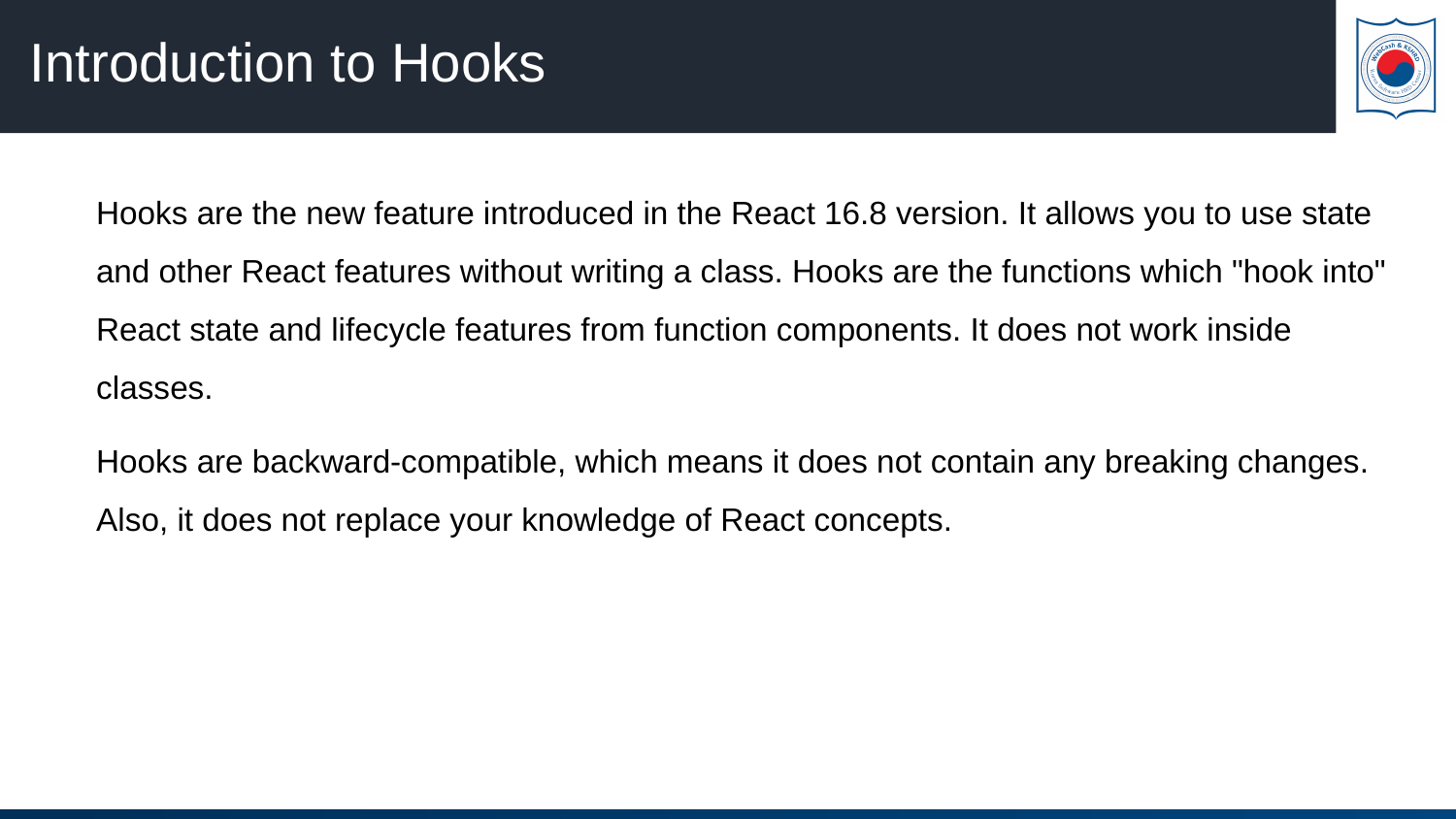

# Introduction to Hooks
Hooks are the new feature introduced in the React 16.8 version. It allows you to use state and other React features without writing a class. Hooks are the functions which "hook into" React state and lifecycle features from function components. It does not work inside classes.
Hooks are backward-compatible, which means it does not contain any breaking changes. Also, it does not replace your knowledge of React concepts.